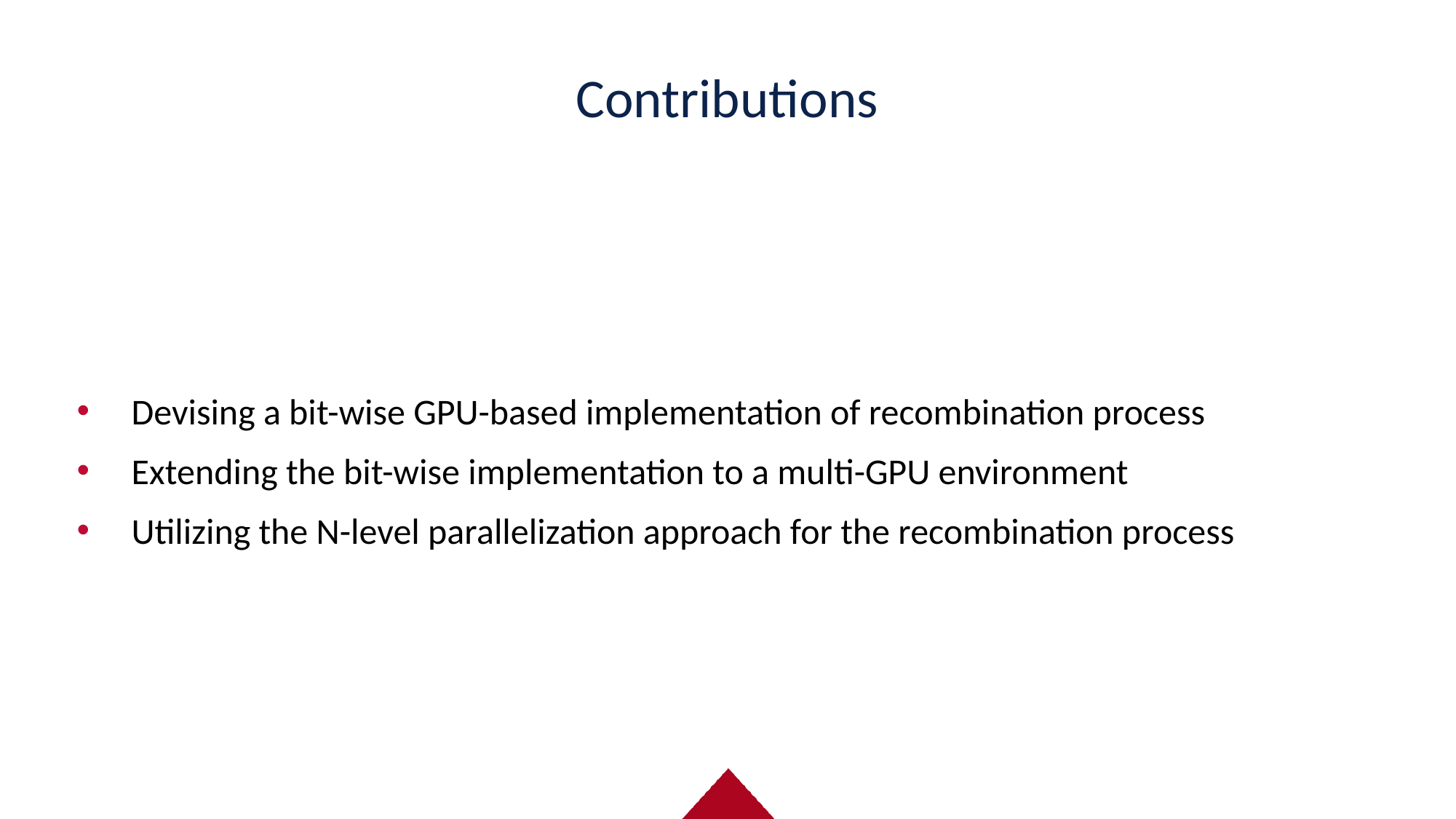

# Contributions
Devising a bit-wise GPU-based implementation of recombination process
Extending the bit-wise implementation to a multi-GPU environment
Utilizing the N-level parallelization approach for the recombination process